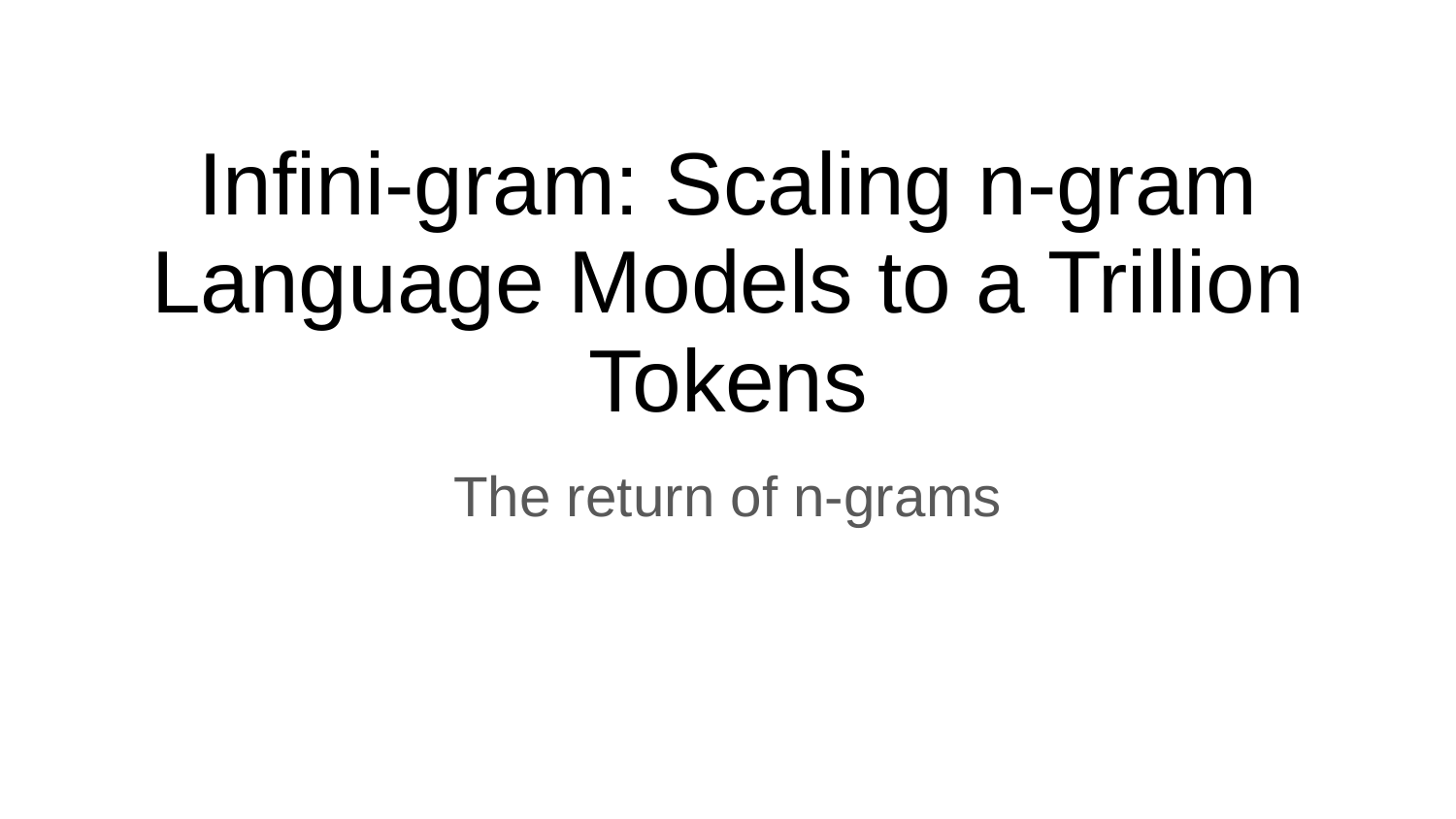

# Infini-gram: Scaling n-gram Language Models to a Trillion Tokens
The return of n-grams